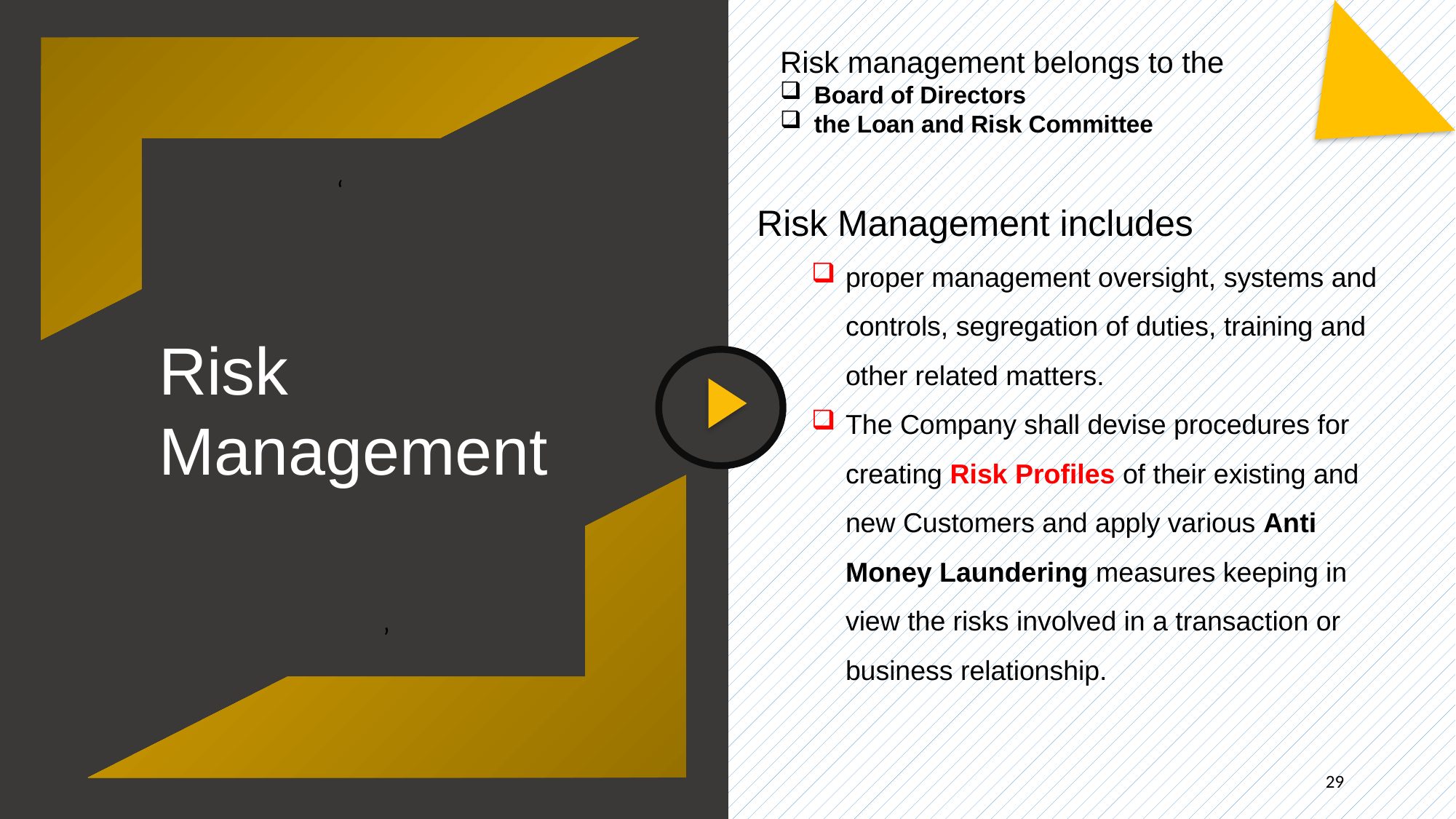

‘
Risk management belongs to the
Board of Directors
the Loan and Risk Committee

Risk Management includes
proper management oversight, systems and controls, segregation of duties, training and other related matters.
The Company shall devise procedures for creating Risk Profiles of their existing and new Customers and apply various Anti Money Laundering measures keeping in view the risks involved in a transaction or business relationship.
Risk Management

‘
29